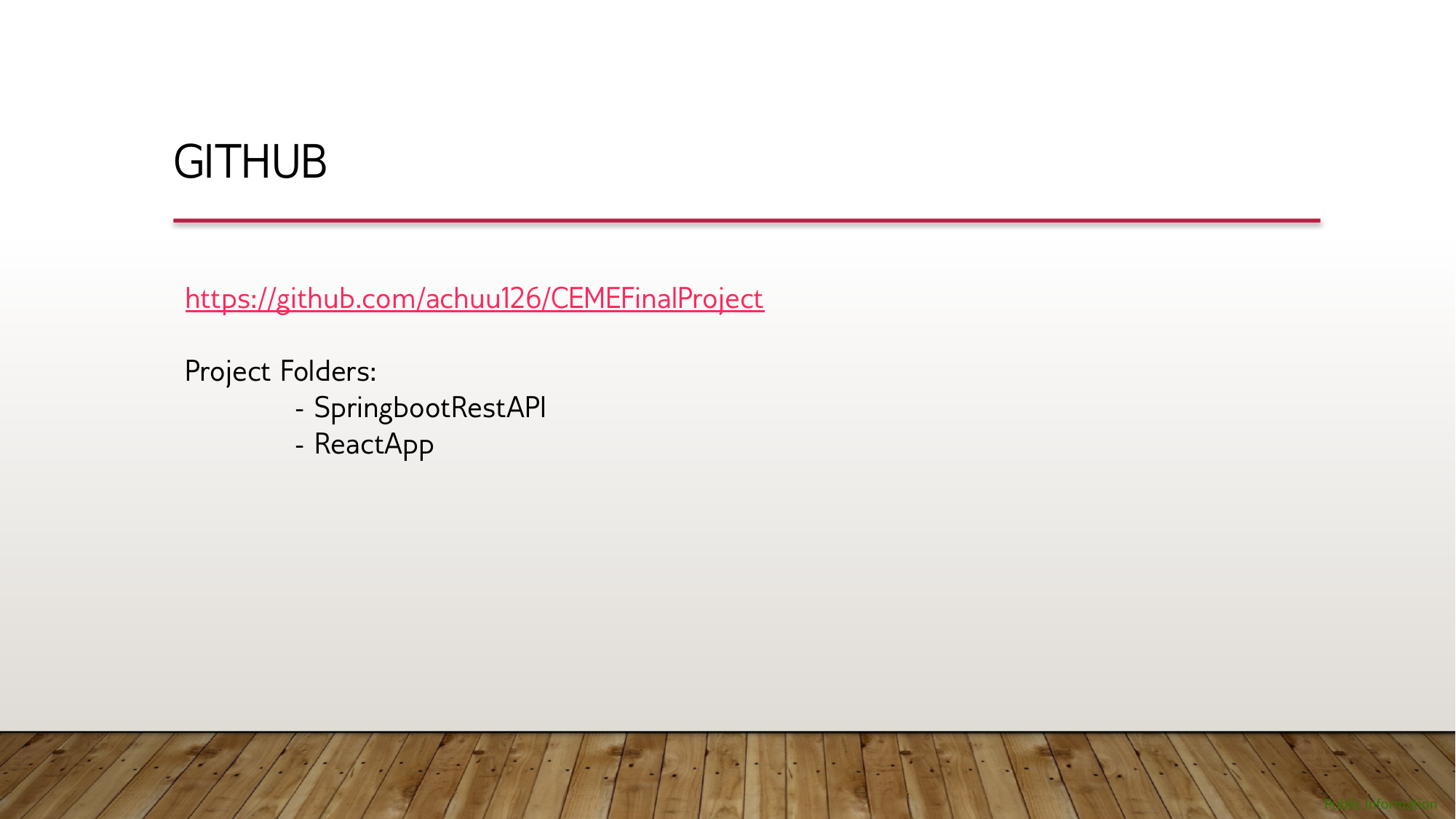

Github
https://github.com/achuu126/CEMEFinalProject

Project Folders:
	- SpringbootRestAPI
	- ReactApp